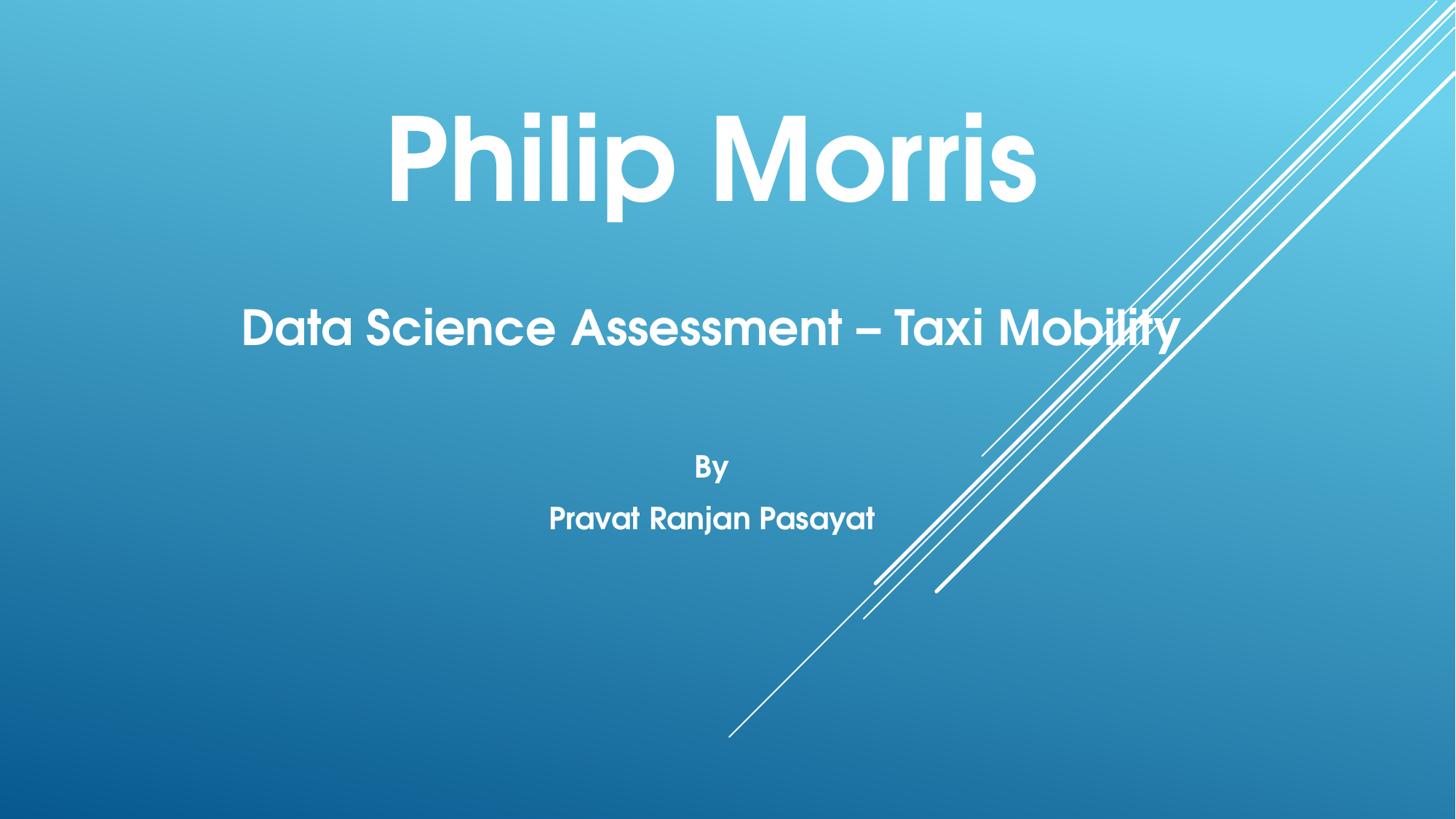

Philip Morris

Data Science Assessment – Taxi Mobility

By
Pravat Ranjan Pasayat